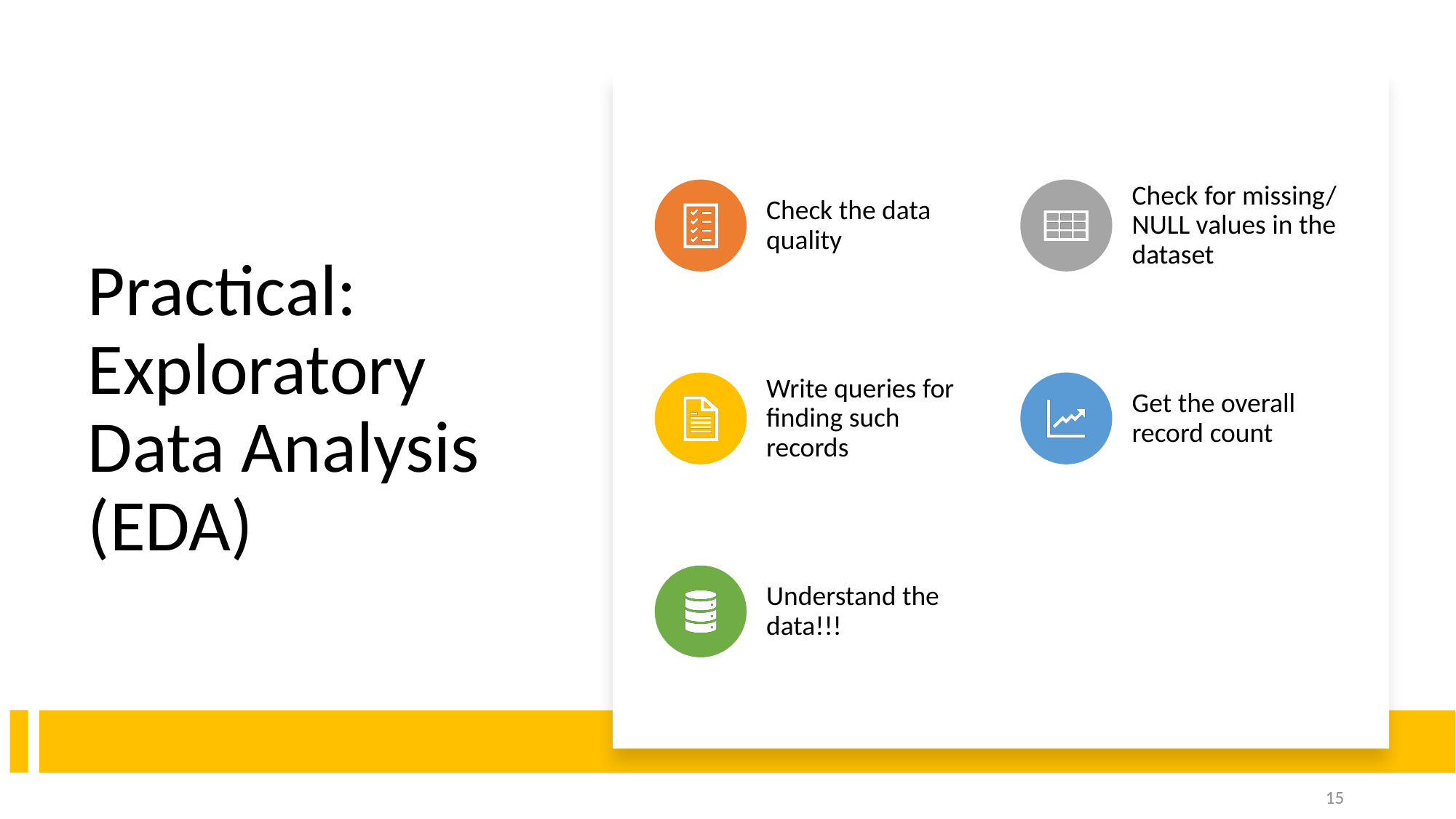

Check the data quality
Check for missing/ NULL values in the dataset
Write queries for finding such records
Get the overall record count
Understand the data!!!
# Practical: Exploratory Data Analysis (EDA)

15